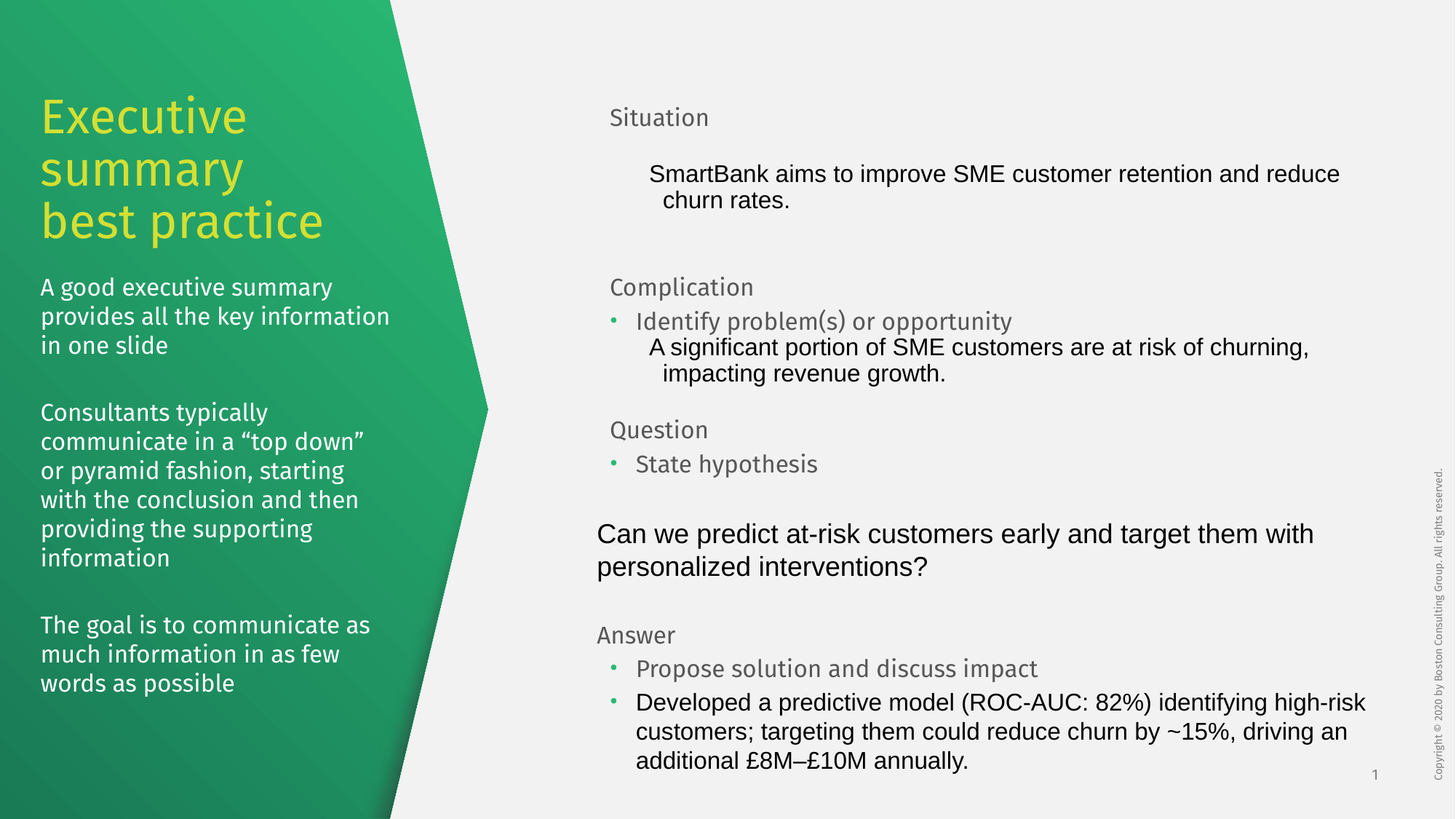

# Executive summary best practice
Situation

SmartBank aims to improve SME customer retention and reduce churn rates.

Complication
Identify problem(s) or opportunity
A significant portion of SME customers are at risk of churning, impacting revenue growth.

Question
State hypothesis

Can we predict at-risk customers early and target them with personalized interventions?

Answer
Propose solution and discuss impact
Developed a predictive model (ROC-AUC: 82%) identifying high-risk customers; targeting them could reduce churn by ~15%, driving an additional £8M–£10M annually.
A good executive summary provides all the key information in one slide

Consultants typically communicate in a “top down” or pyramid fashion, starting with the conclusion and then providing the supporting information

The goal is to communicate as much information in as few words as possible